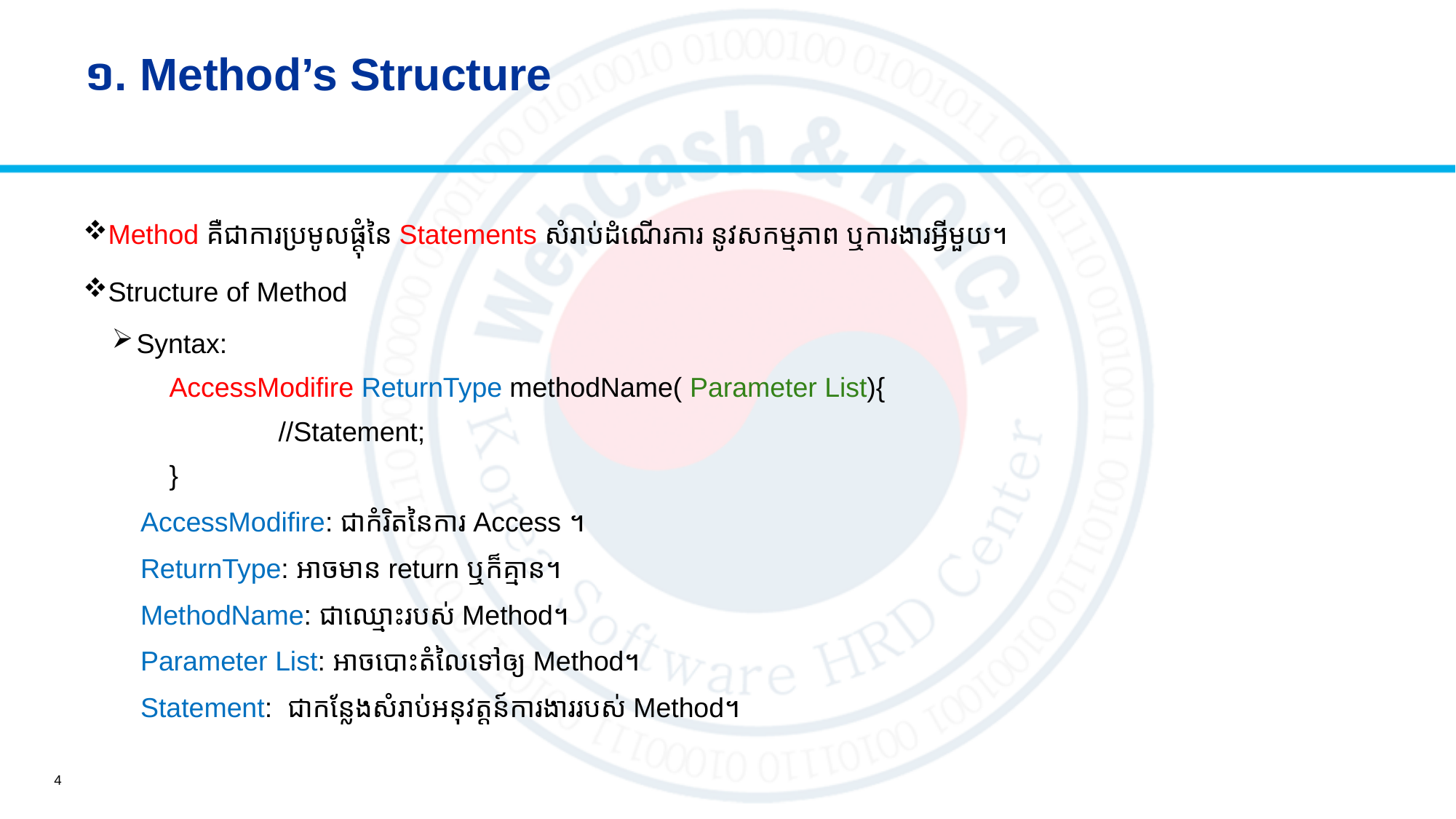

# ១. Method’s Structure
Method គឺជាការប្រមូលផ្តុំនៃ Statements សំរាប់ដំណើរការ នូវសកម្មភាព ឬការងារអ្វីមួយ។
Structure of Method
Syntax:
AccessModifire ReturnType methodName( Parameter List){
	//Statement;
}
AccessModifire: ជាកំរិតនៃការ Access ។
ReturnType: អាចមាន return ឬក៏គ្មាន។
MethodName: ជាឈ្មោះរបស់ Method។
Parameter List: អាចបោះតំលៃទៅឲ្យ Method។
Statement:  ជាកន្លែងសំរាប់អនុវត្ដន៍ការងាររបស់ Method។
4